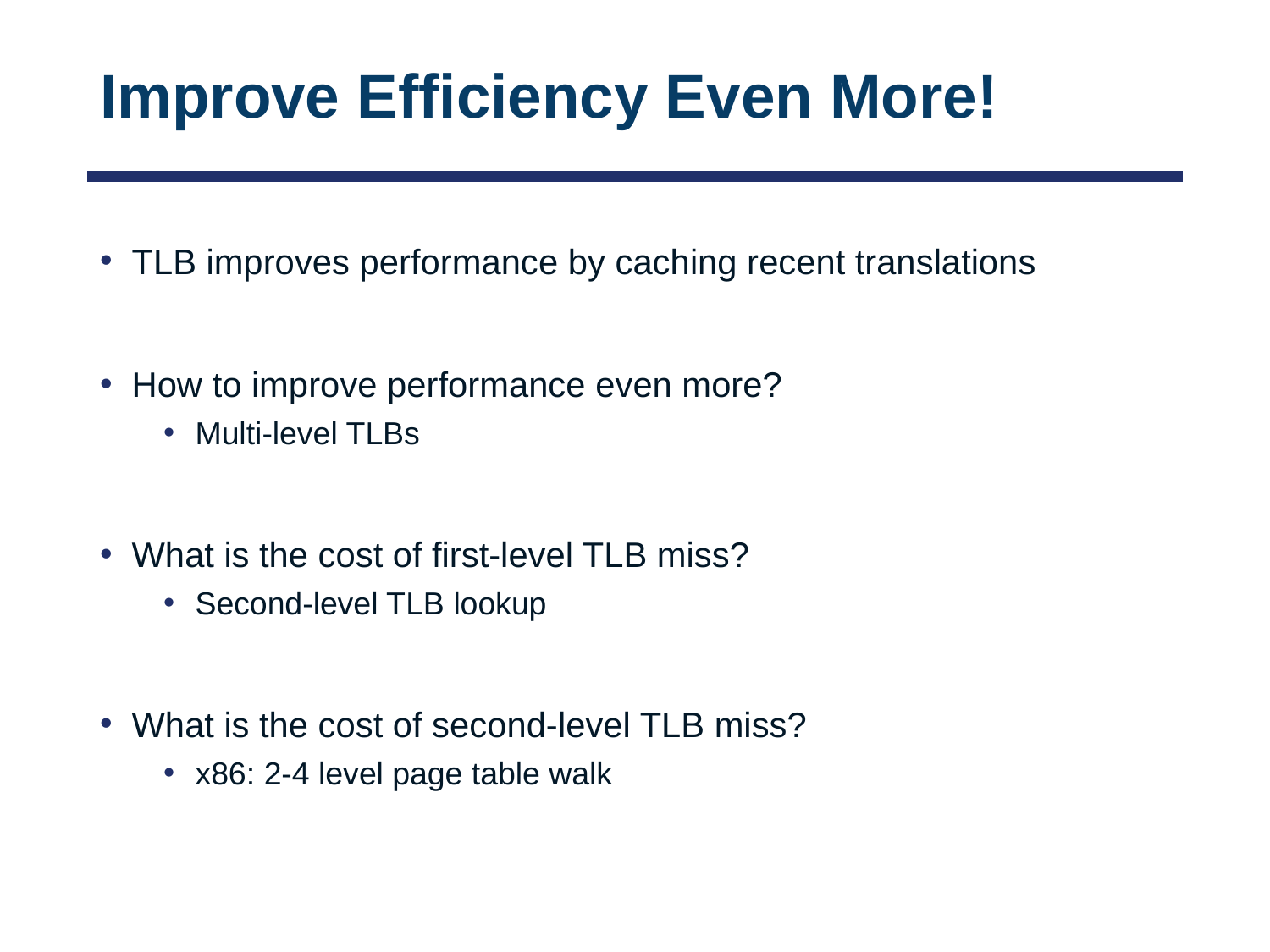

# Improve Efficiency Even More!
TLB improves performance by caching recent translations

How to improve performance even more?
Multi-level TLBs

What is the cost of first-level TLB miss?
Second-level TLB lookup

What is the cost of second-level TLB miss?
x86: 2-4 level page table walk